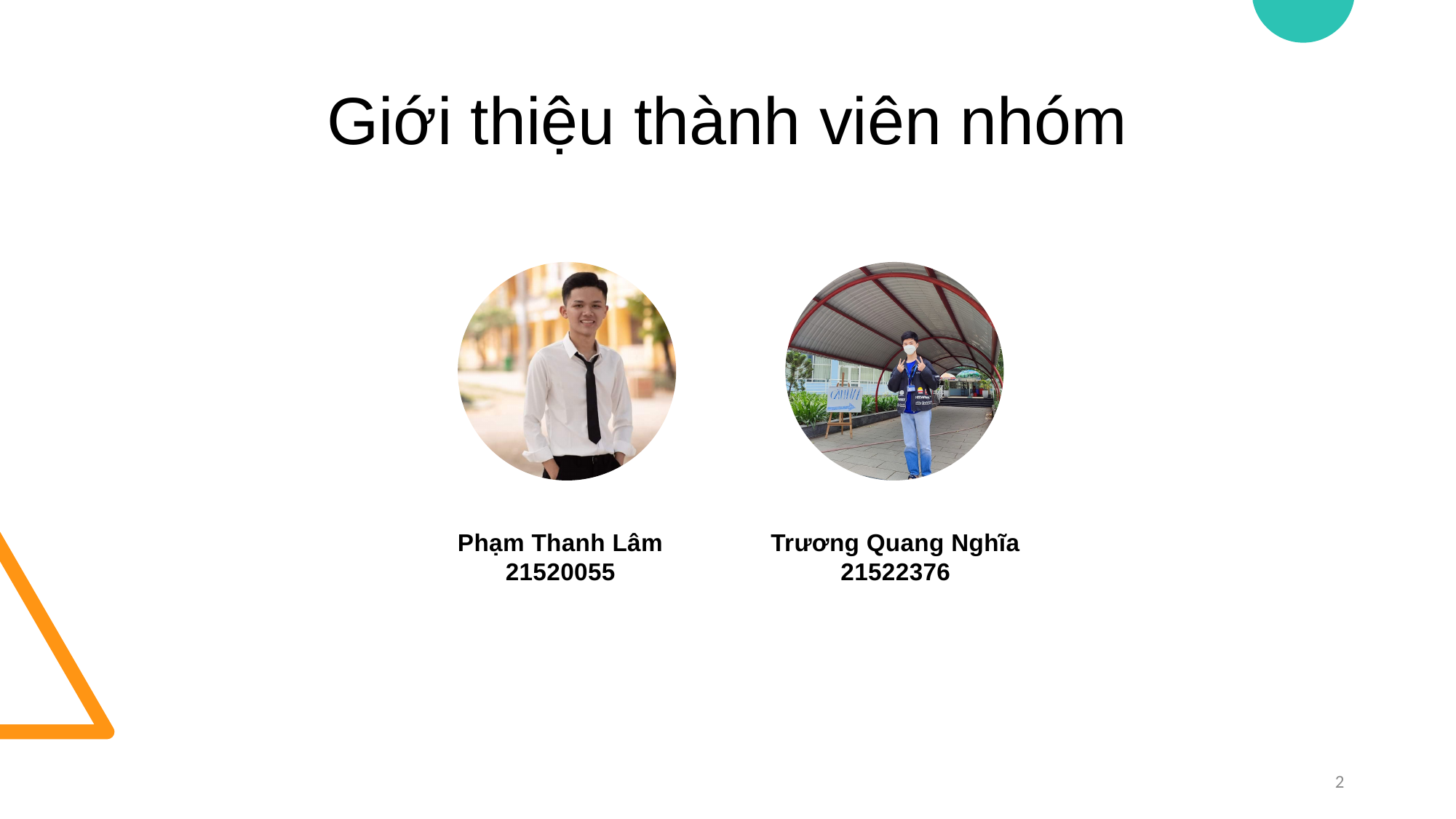

# Giới thiệu thành viên nhóm
Phạm Thanh Lâm
21520055
Trương Quang Nghĩa
21522376
2